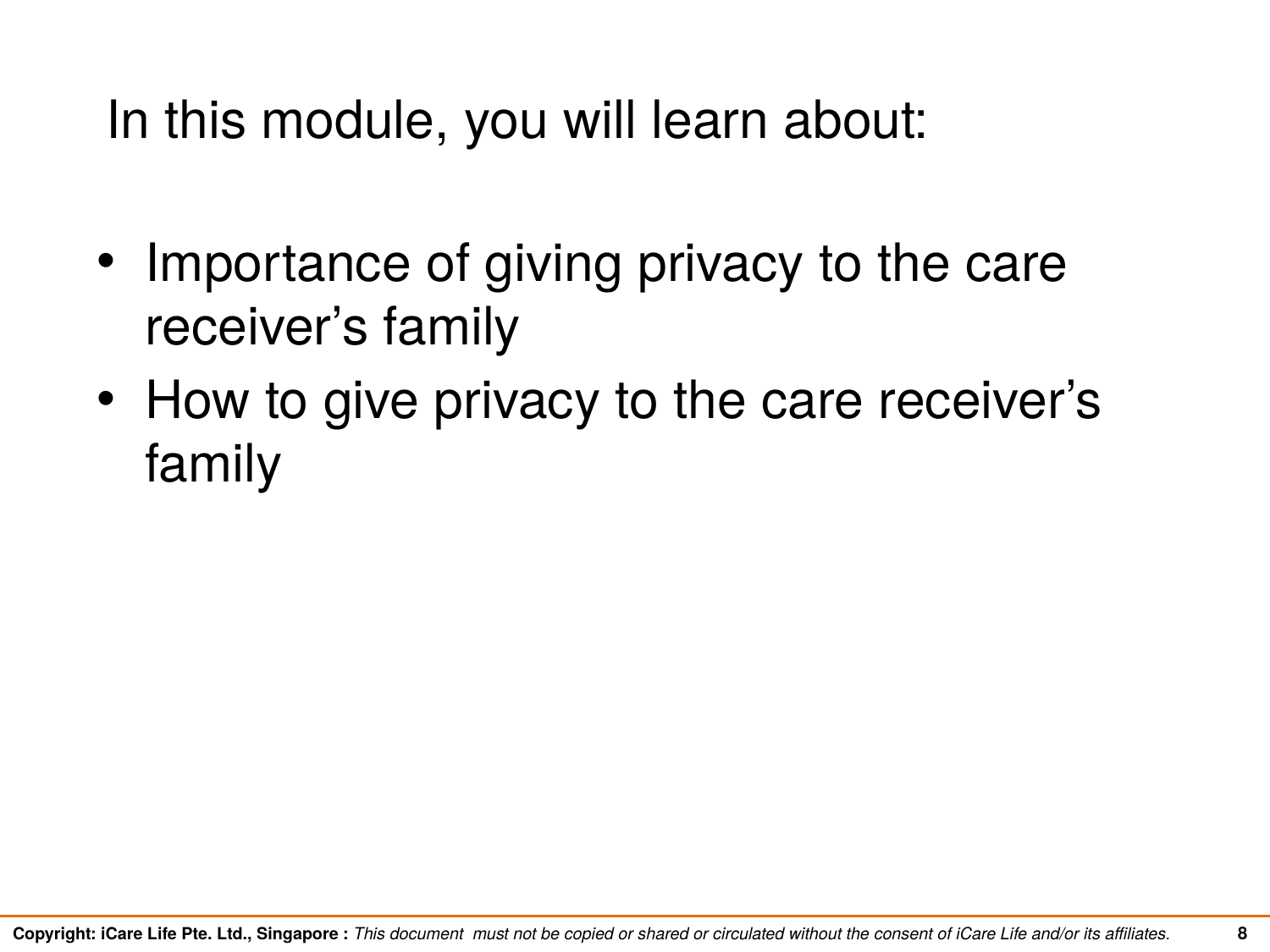

# In this module, you will learn about:
Importance of giving privacy to the care receiver’s family
How to give privacy to the care receiver’s family

8
Copyright: iCare Life Pte. Ltd., Singapore : This document  must not be copied or shared or circulated without the consent of iCare Life and/or its affiliates.